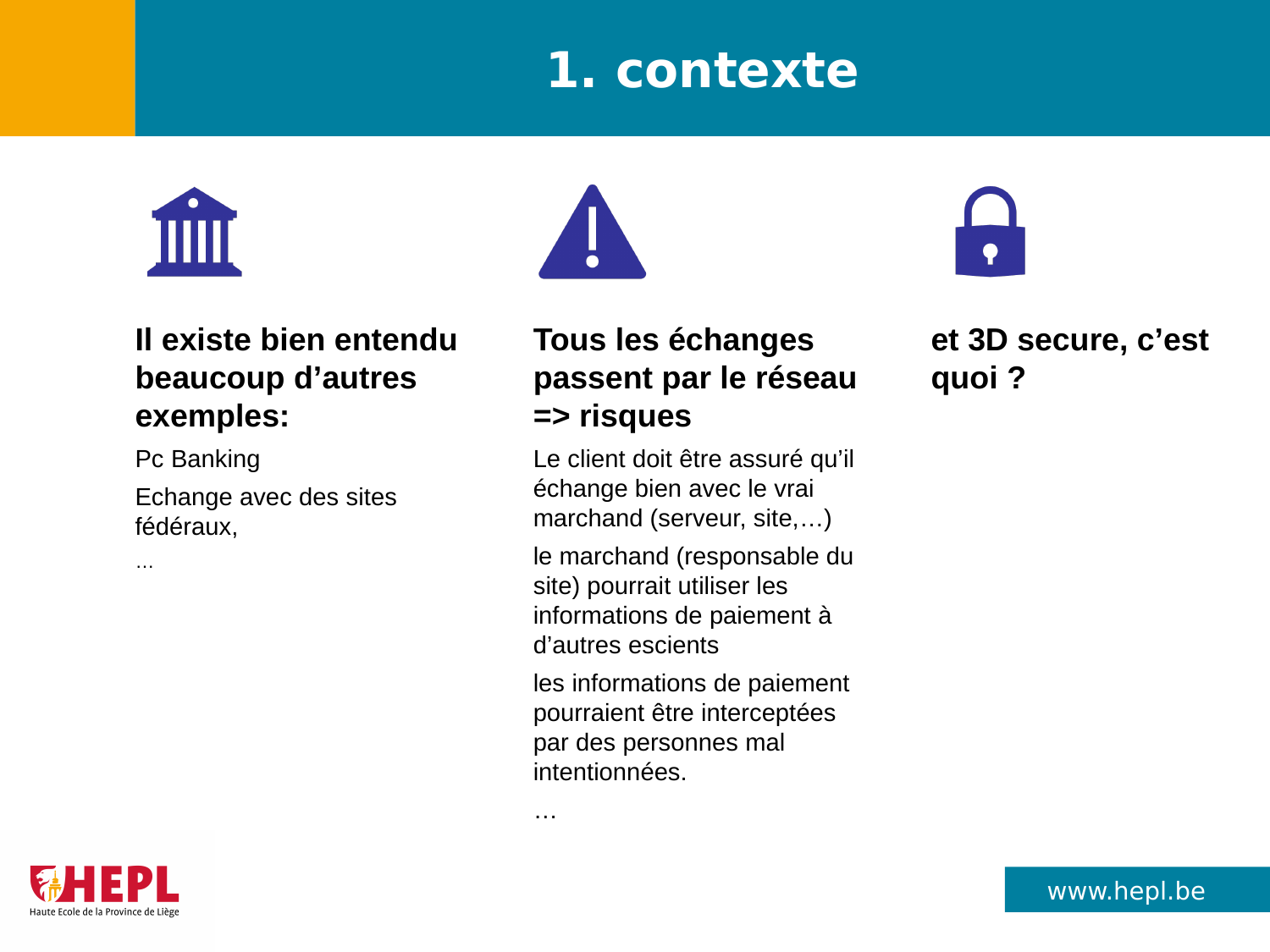

# 1. contexte
Il existe bien entendu beaucoup d’autres exemples:
Pc Banking
Echange avec des sites fédéraux,
…
Tous les échanges passent par le réseau => risques
Le client doit être assuré qu’il échange bien avec le vrai marchand (serveur, site,…)
le marchand (responsable du site) pourrait utiliser les informations de paiement à d’autres escients
les informations de paiement pourraient être interceptées par des personnes mal intentionnées.
…
et 3D secure, c’est quoi ?